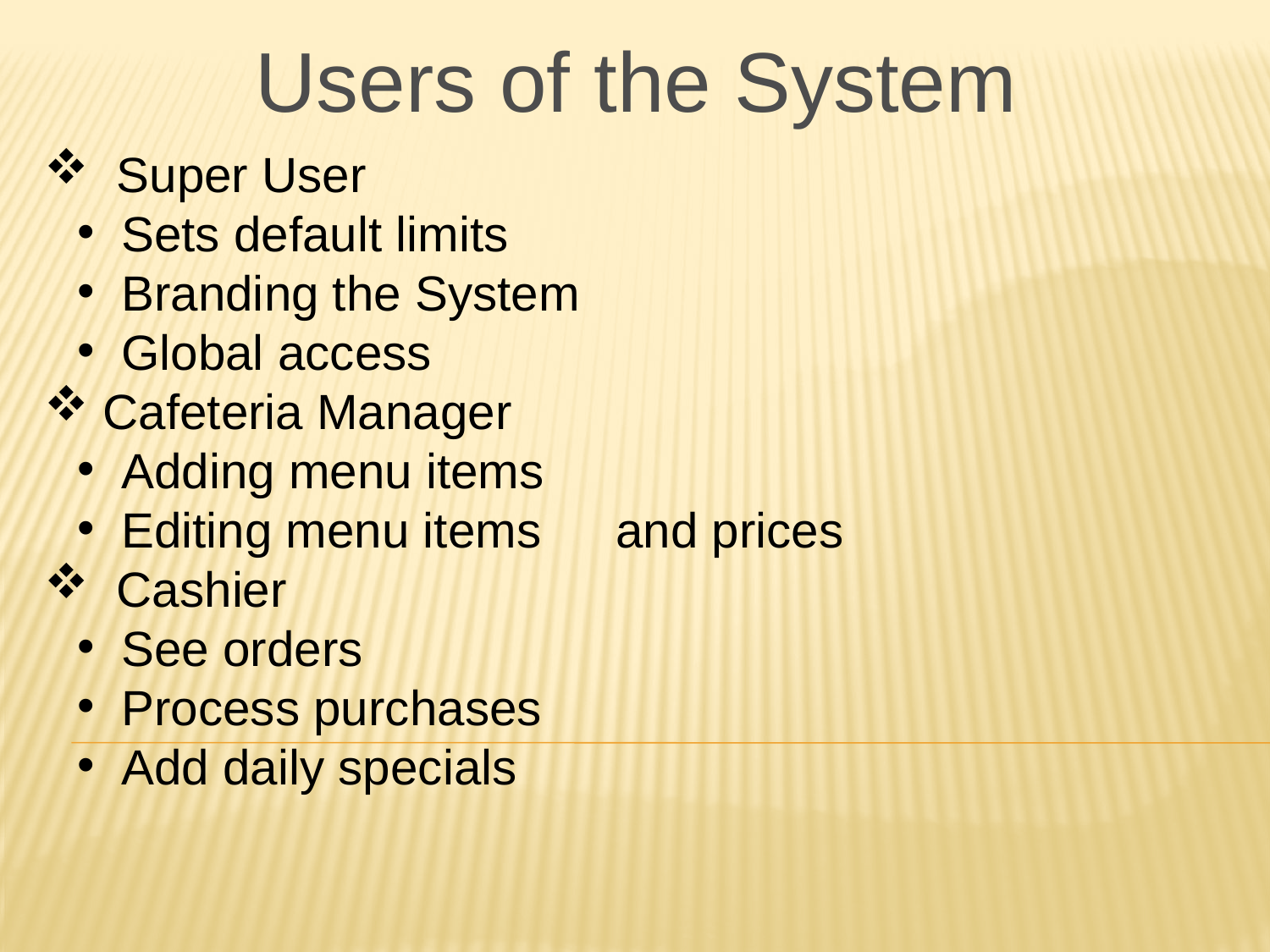

Users of the System
  Super User
 Sets default limits
 Branding the System
 Global access
 Cafeteria Manager
 Adding menu items
 Editing menu items	and prices
  Cashier
 See orders
 Process purchases
 Add daily specials